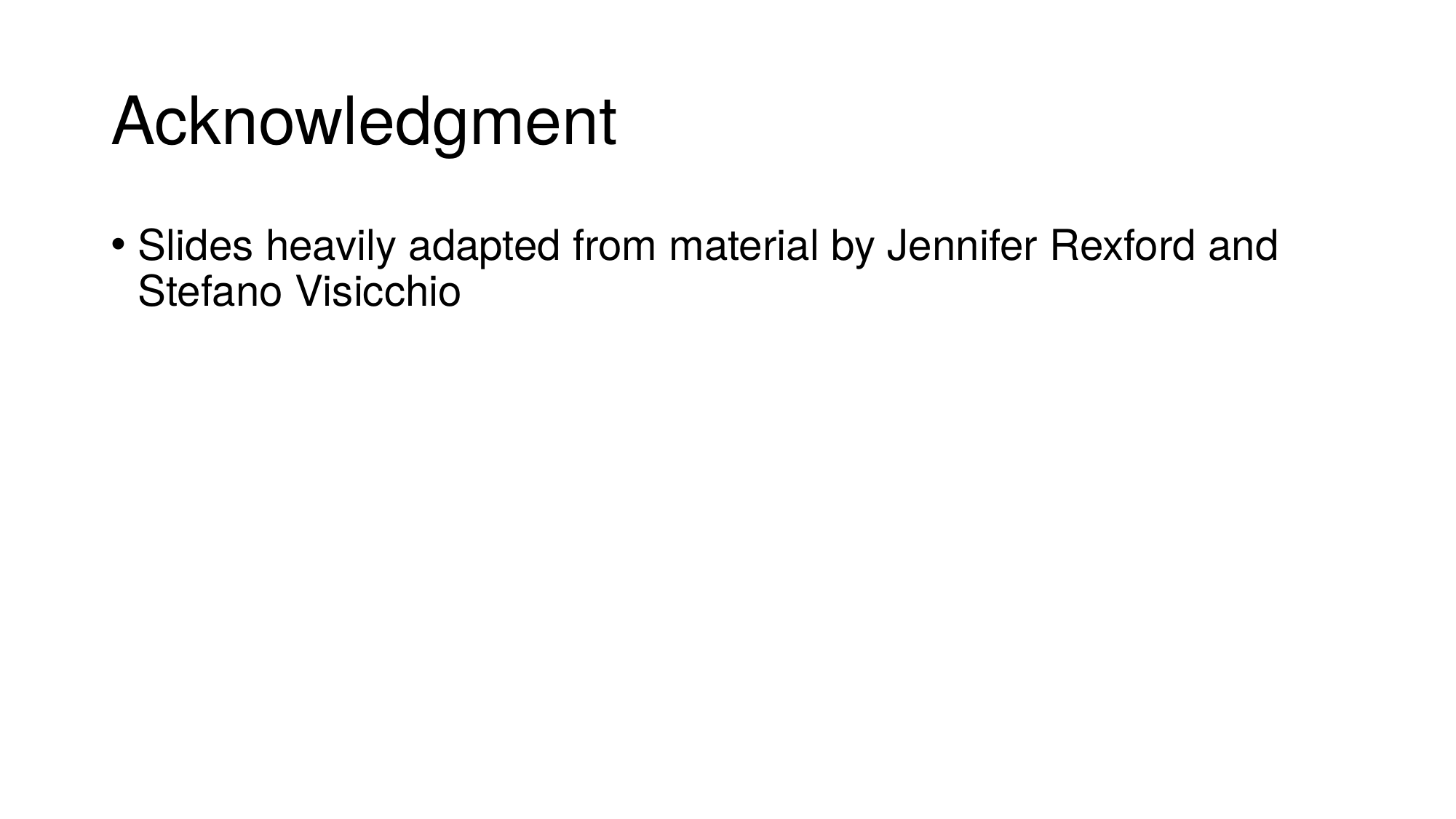

# Acknowledgment
Slides heavily adapted from material by Jennifer Rexford and Stefano Visicchio